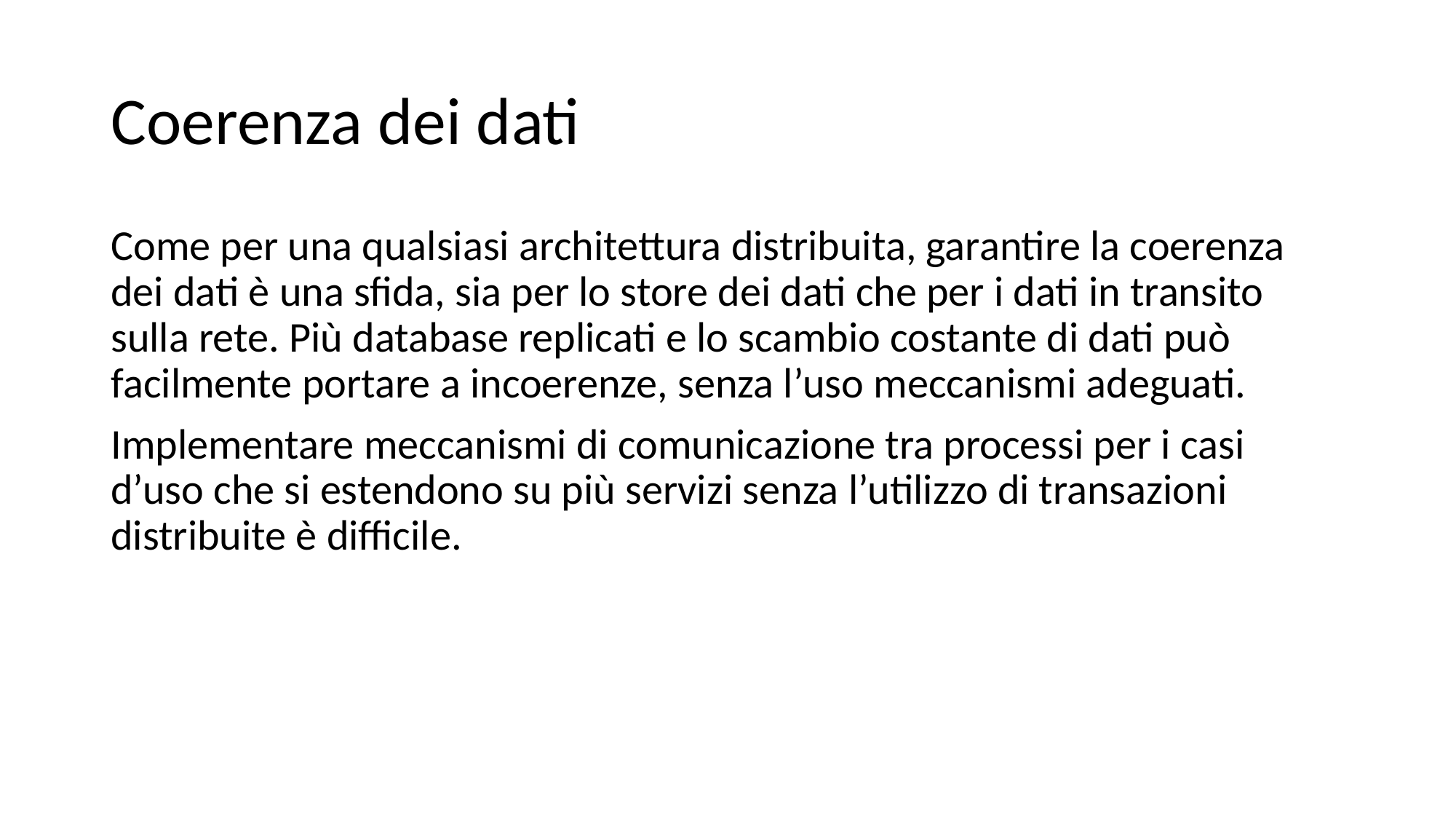

# Coerenza dei dati
Come per una qualsiasi architettura distribuita, garantire la coerenza dei dati è una sfida, sia per lo store dei dati che per i dati in transito sulla rete. Più database replicati e lo scambio costante di dati può facilmente portare a incoerenze, senza l’uso meccanismi adeguati.
Implementare meccanismi di comunicazione tra processi per i casi d’uso che si estendono su più servizi senza l’utilizzo di transazioni distribuite è difficile.